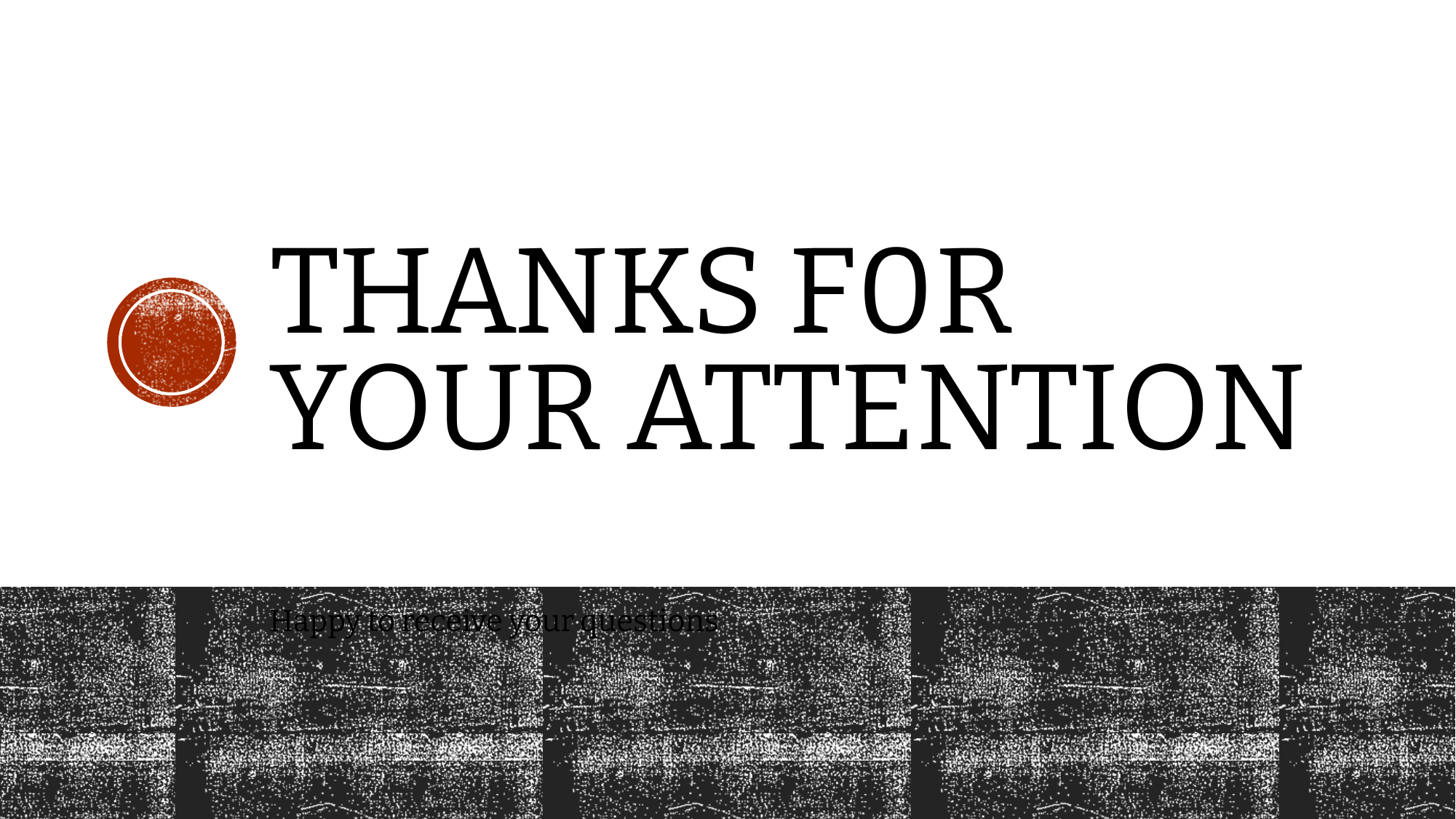

# Thanks f0r your attention
Happy to receive your questions